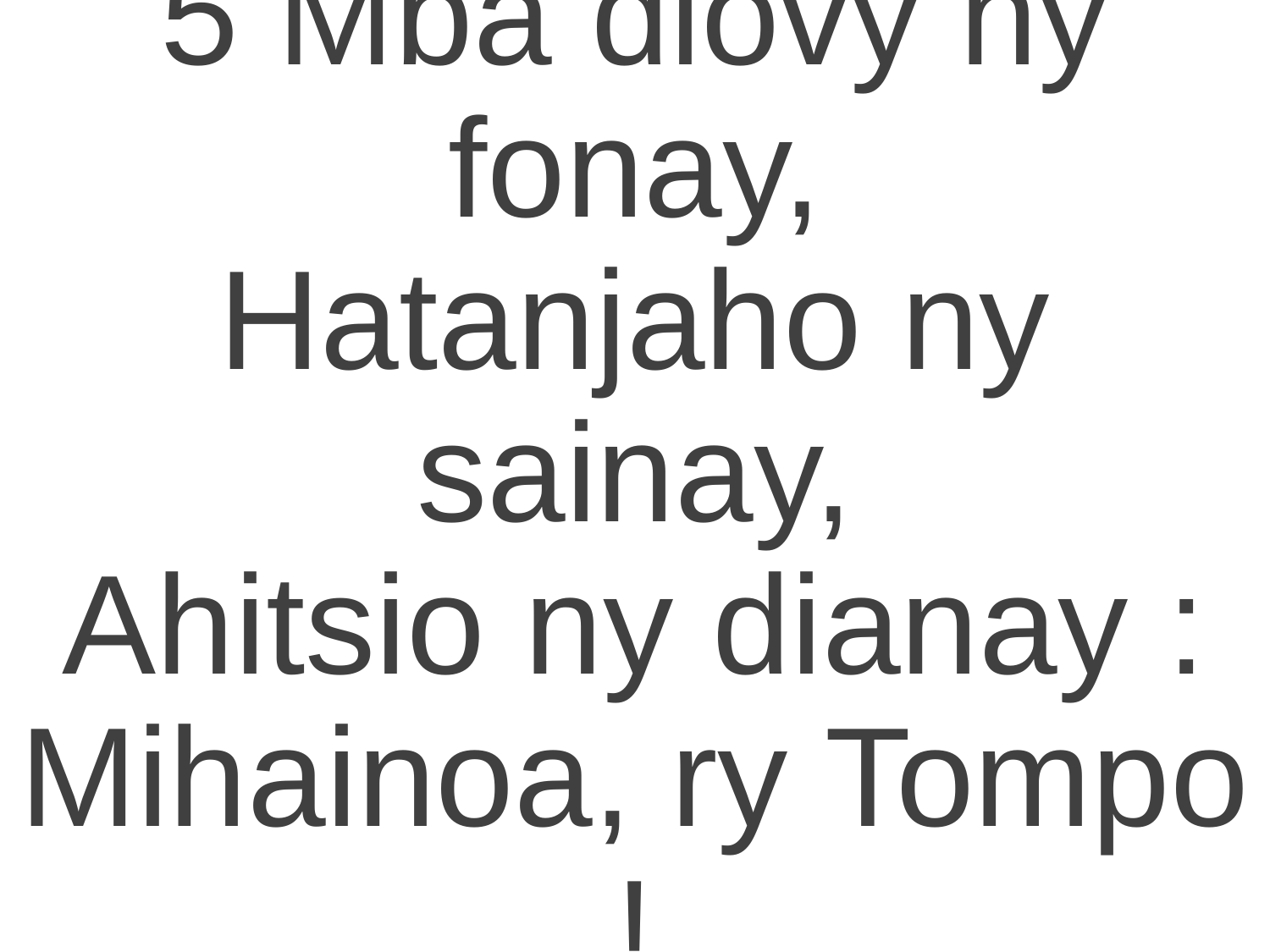

5 Mba diovy ny fonay,
Hatanjaho ny sainay,
Ahitsio ny dianay :
Mihainoa, ry Tompo !